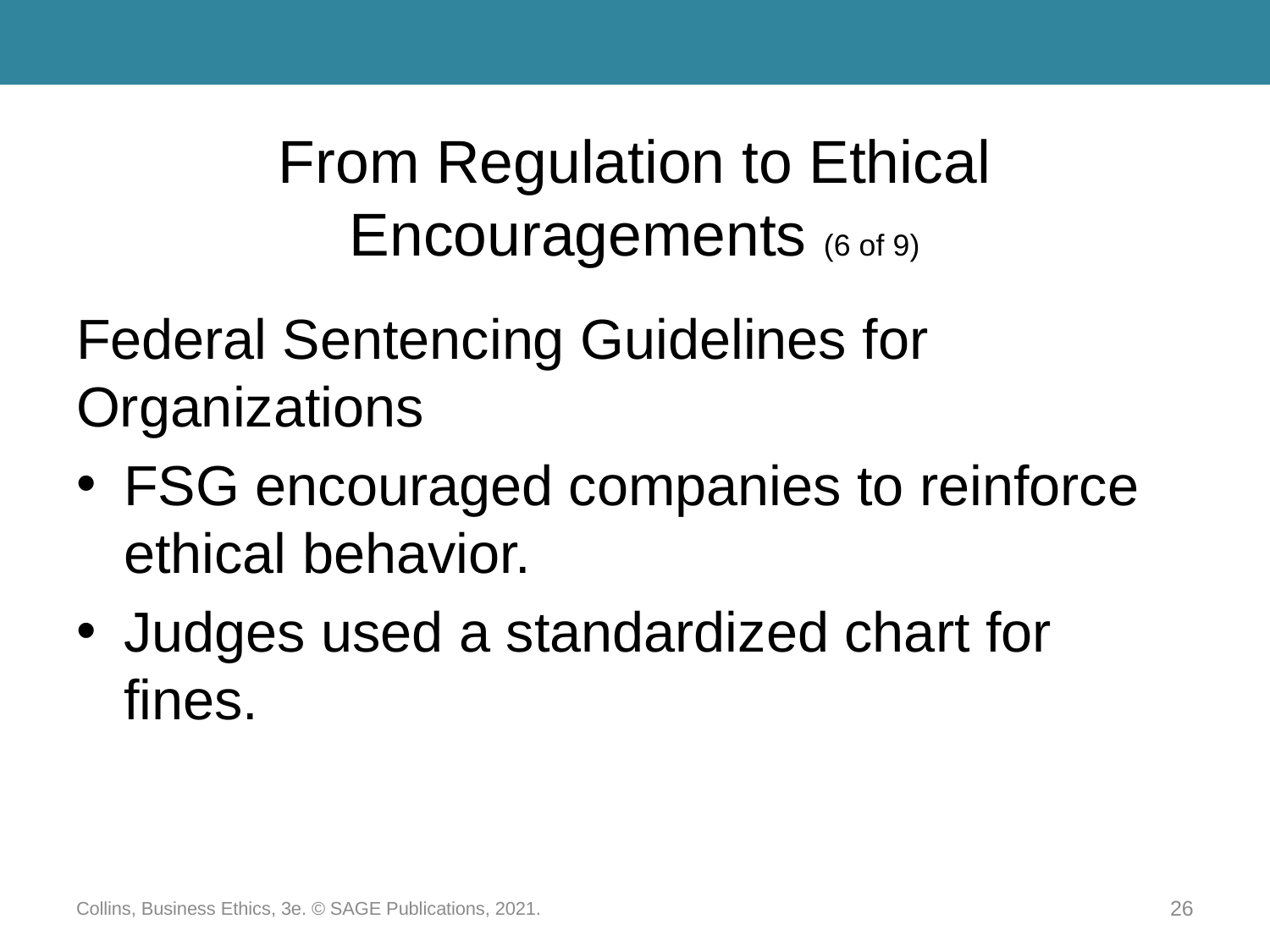

# From Regulation to Ethical Encouragements (6 of 9)
Federal Sentencing Guidelines for Organizations
FSG encouraged companies to reinforce ethical behavior.
Judges used a standardized chart for fines.

Collins, Business Ethics, 3e. © SAGE Publications, 2021.
26